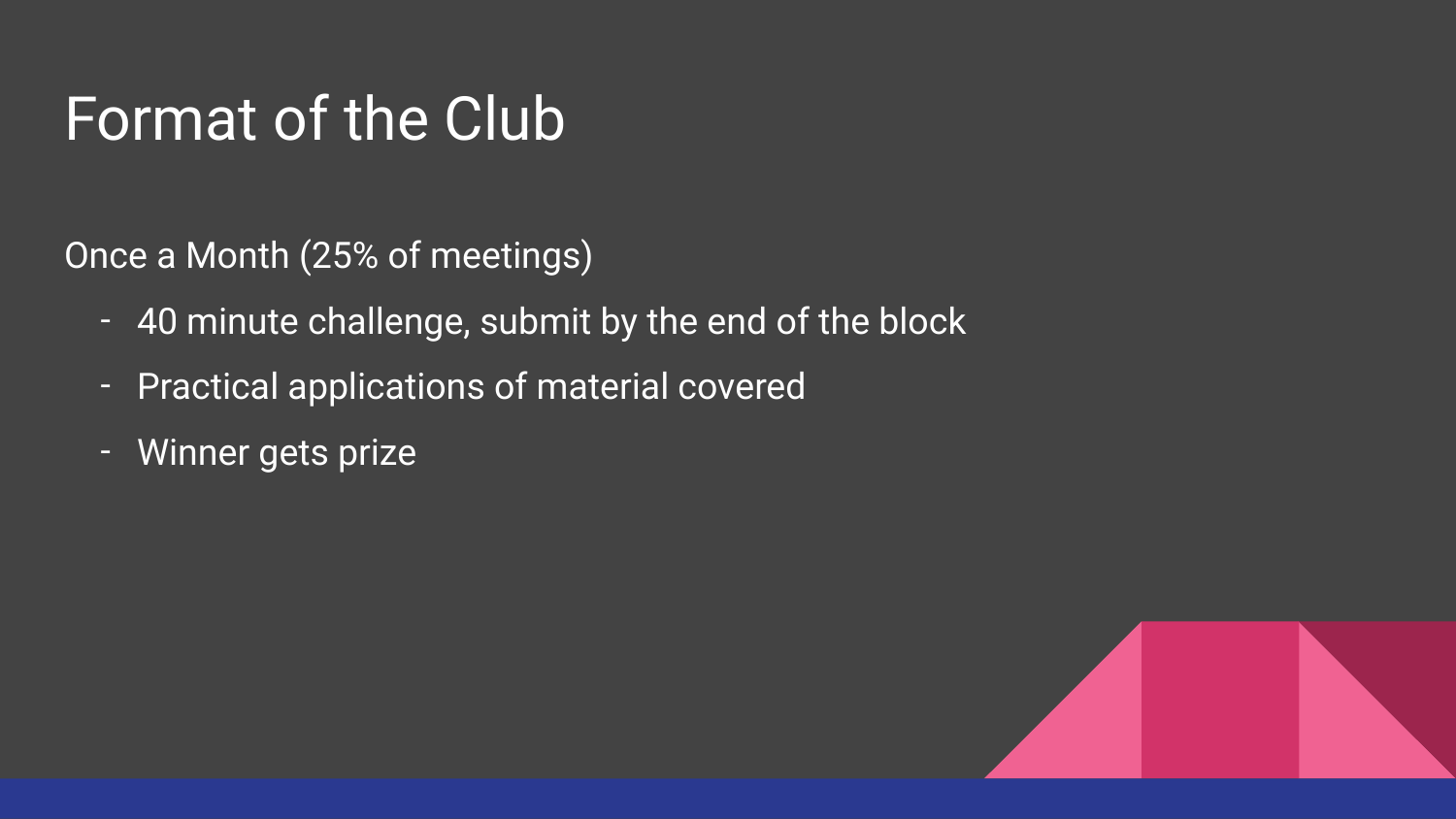

# Format of the Club
Once a Month (25% of meetings)
40 minute challenge, submit by the end of the block
Practical applications of material covered
Winner gets prize